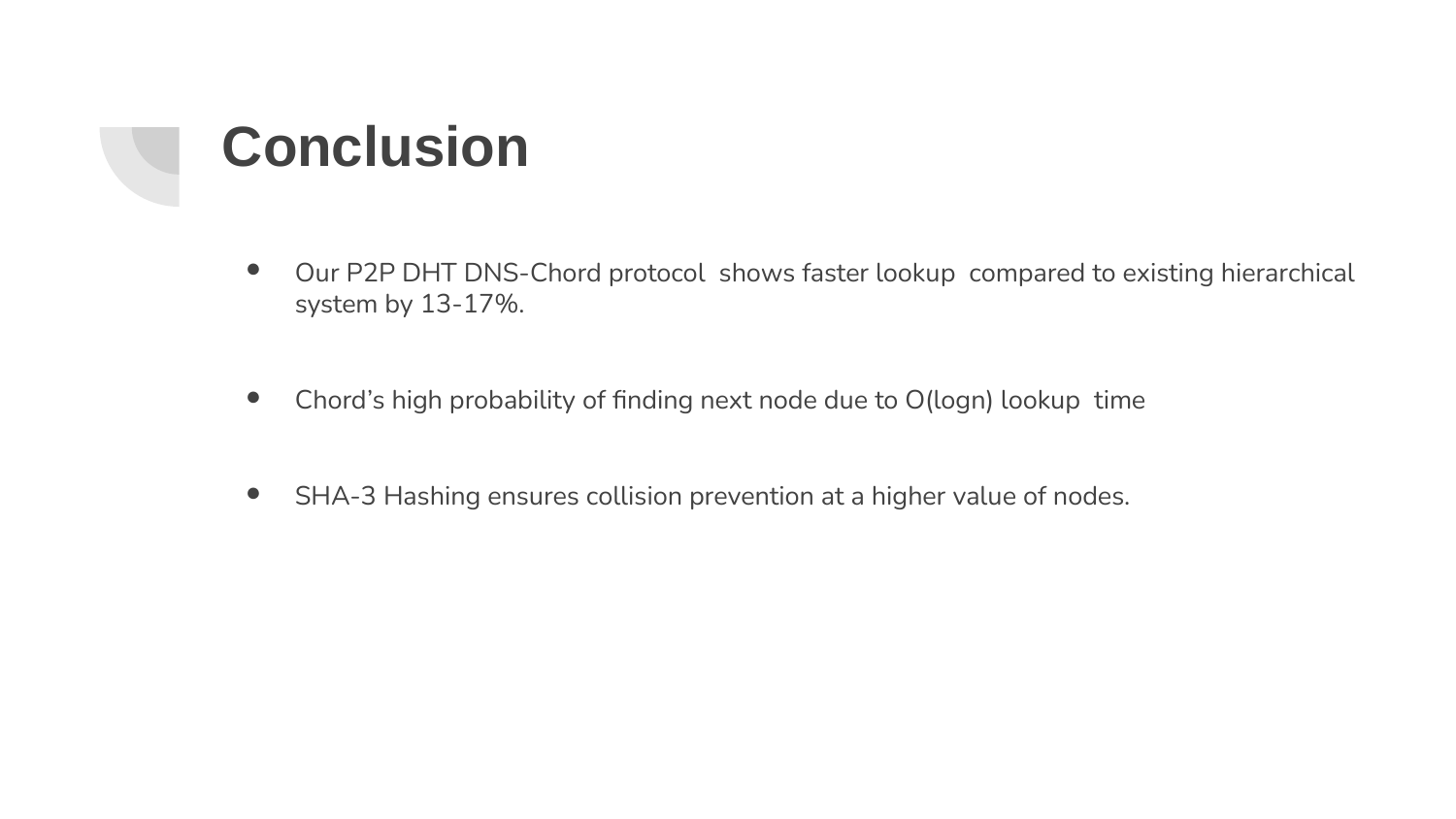

# Conclusion
Our P2P DHT DNS-Chord protocol  shows faster lookup  compared to existing hierarchical
system by 13-17%.

Chord’s high probability of finding next node due to O(logn) lookup  time

SHA-3 Hashing ensures collision prevention at a higher value of nodes.